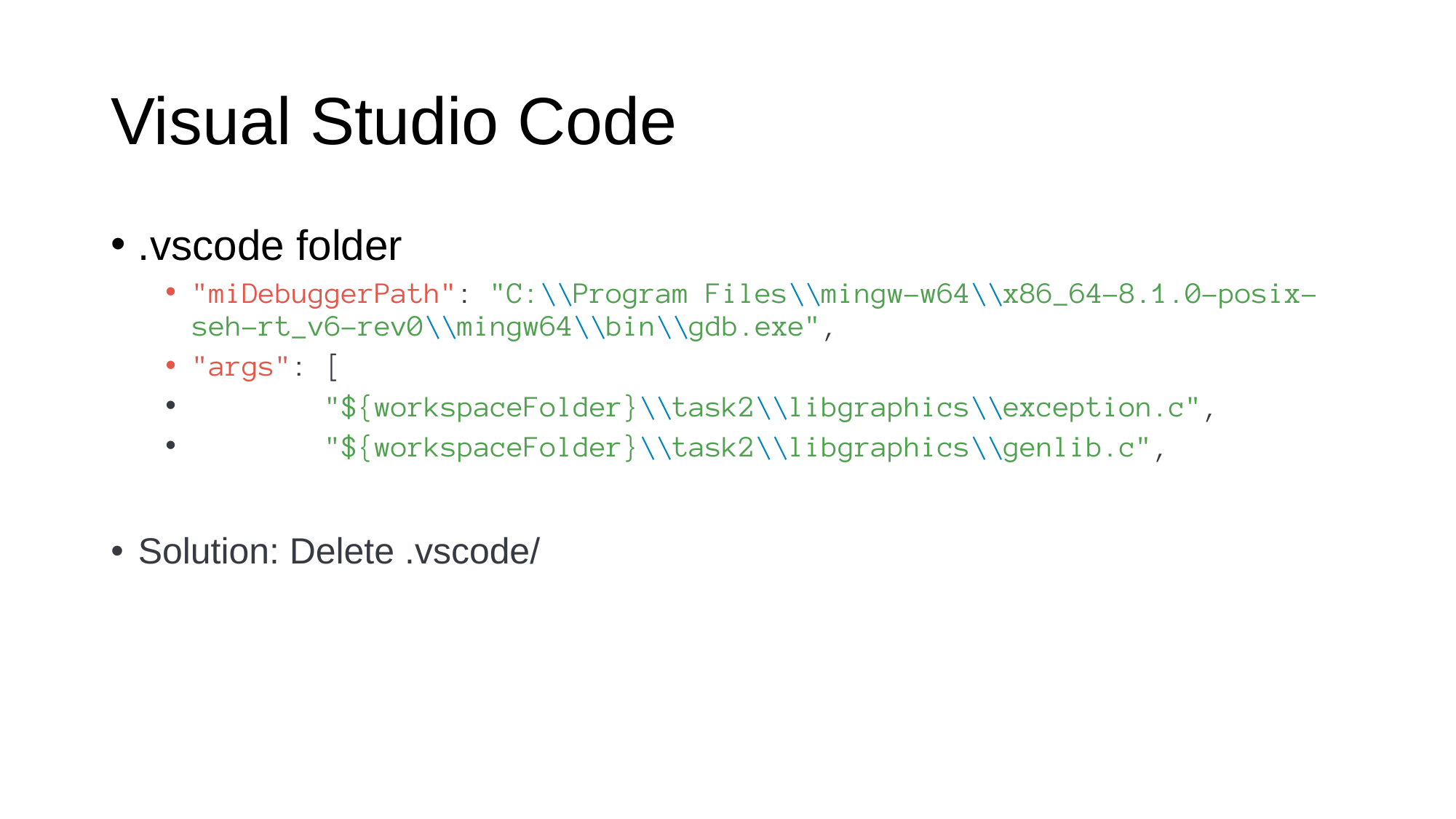

# Visual Studio Code
.vscode folder
"miDebuggerPath": "C:\\Program Files\\mingw-w64\\x86_64-8.1.0-posix-seh-rt_v6-rev0\\mingw64\\bin\\gdb.exe",
"args": [
        "${workspaceFolder}\\task2\\libgraphics\\exception.c",
        "${workspaceFolder}\\task2\\libgraphics\\genlib.c",

Solution: Delete .vscode/